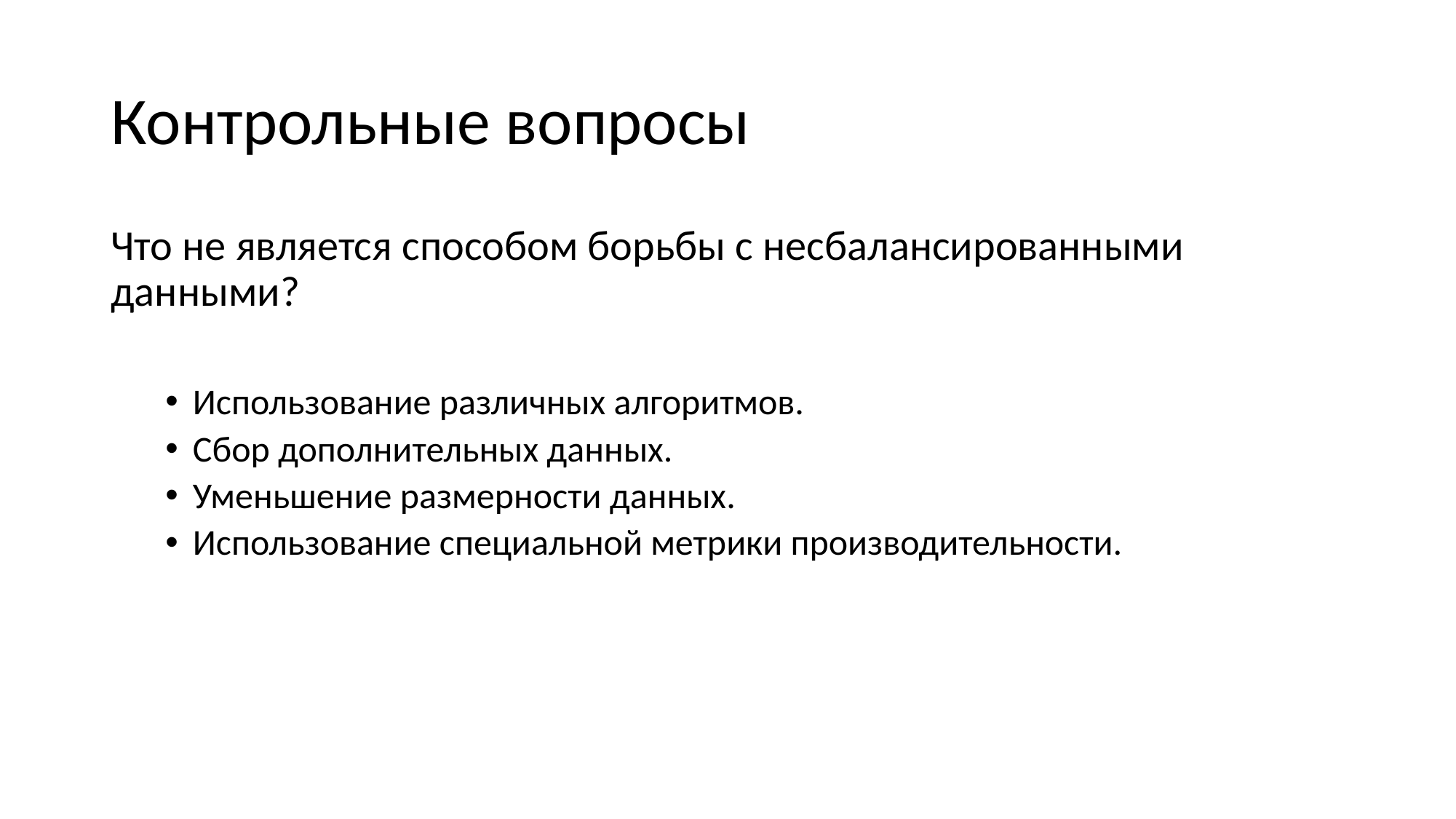

# Контрольные вопросы
Что не является способом борьбы с несбалансированными данными?

Использование различных алгоритмов.
Сбор дополнительных данных.
Уменьшение размерности данных.
Использование специальной метрики производительности.